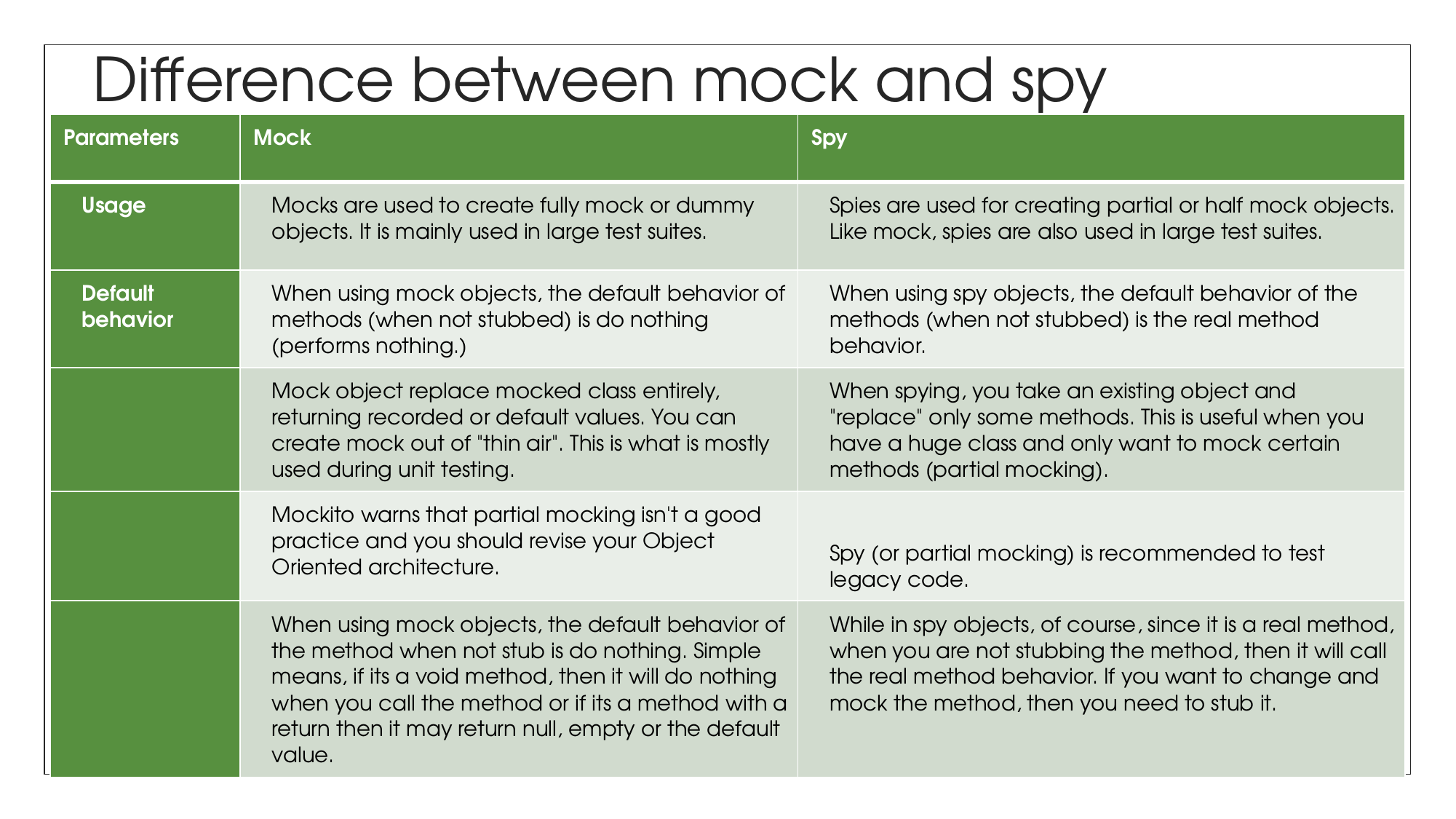

# Difference between mock and spy
| Parameters | Mock | Spy |
| --- | --- | --- |
| Usage | Mocks are used to create fully mock or dummy objects. It is mainly used in large test suites. | Spies are used for creating partial or half mock objects. Like mock, spies are also used in large test suites. |
| Default behavior | When using mock objects, the default behavior of methods (when not stubbed) is do nothing (performs nothing.) | When using spy objects, the default behavior of the methods (when not stubbed) is the real method behavior. |
|  | Mock object replace mocked class entirely, returning recorded or default values. You can create mock out of "thin air". This is what is mostly used during unit testing. | When spying, you take an existing object and "replace" only some methods. This is useful when you have a huge class and only want to mock certain methods (partial mocking). |
|  | Mockito warns that partial mocking isn't a good practice and you should revise your Object Oriented architecture. | Spy (or partial mocking) is recommended to test legacy code. |
|  | When using mock objects, the default behavior of the method when not stub is do nothing. Simple means, if its a void method, then it will do nothing when you call the method or if its a method with a return then it may return null, empty or the default value. | While in spy objects, of course, since it is a real method, when you are not stubbing the method, then it will call the real method behavior. If you want to change and mock the method, then you need to stub it. |